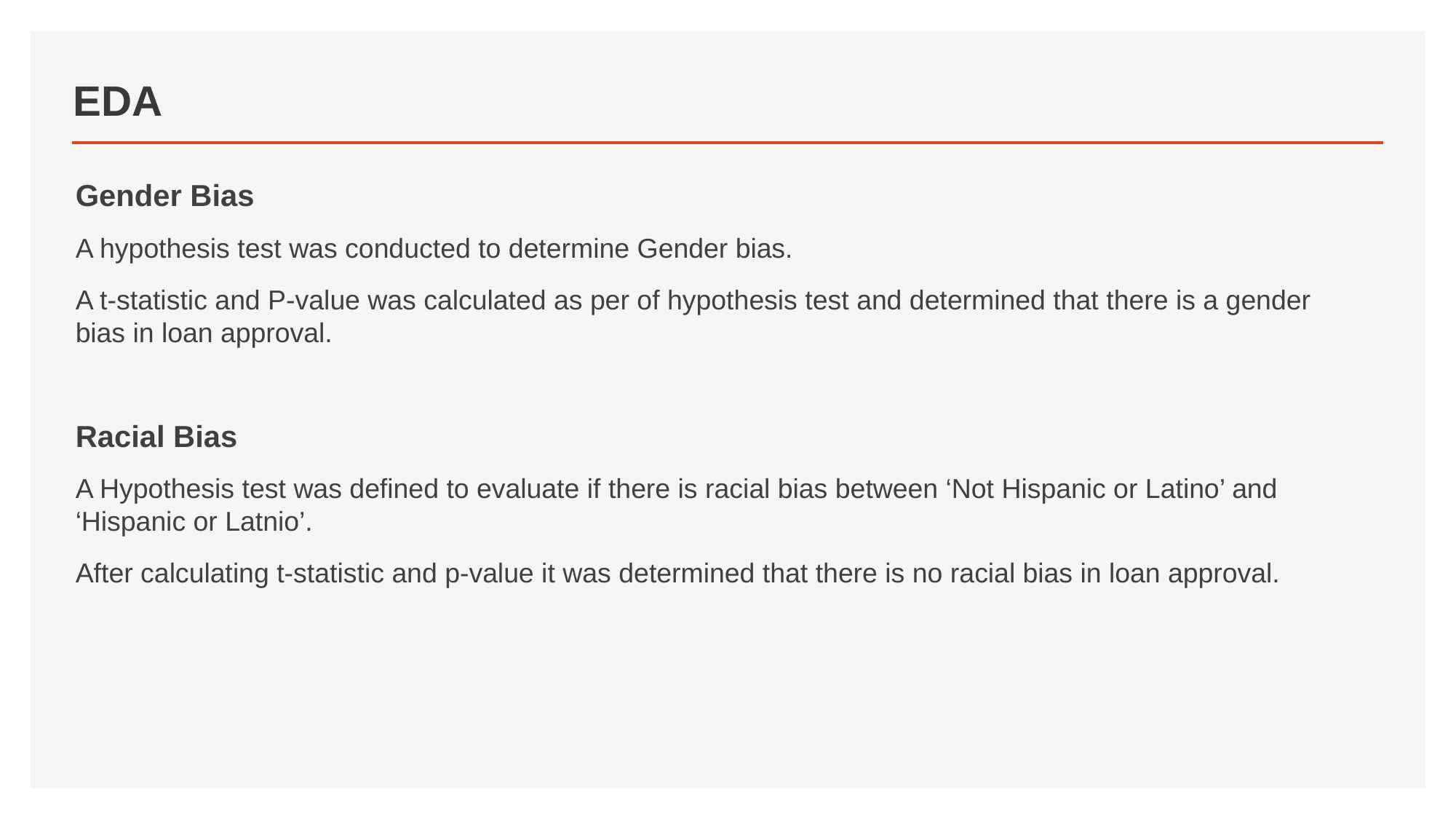

# EDA
Gender Bias
A hypothesis test was conducted to determine Gender bias.
A t-statistic and P-value was calculated as per of hypothesis test and determined that there is a gender bias in loan approval.

Racial Bias
A Hypothesis test was defined to evaluate if there is racial bias between ‘Not Hispanic or Latino’ and ‘Hispanic or Latnio’.
After calculating t-statistic and p-value it was determined that there is no racial bias in loan approval.